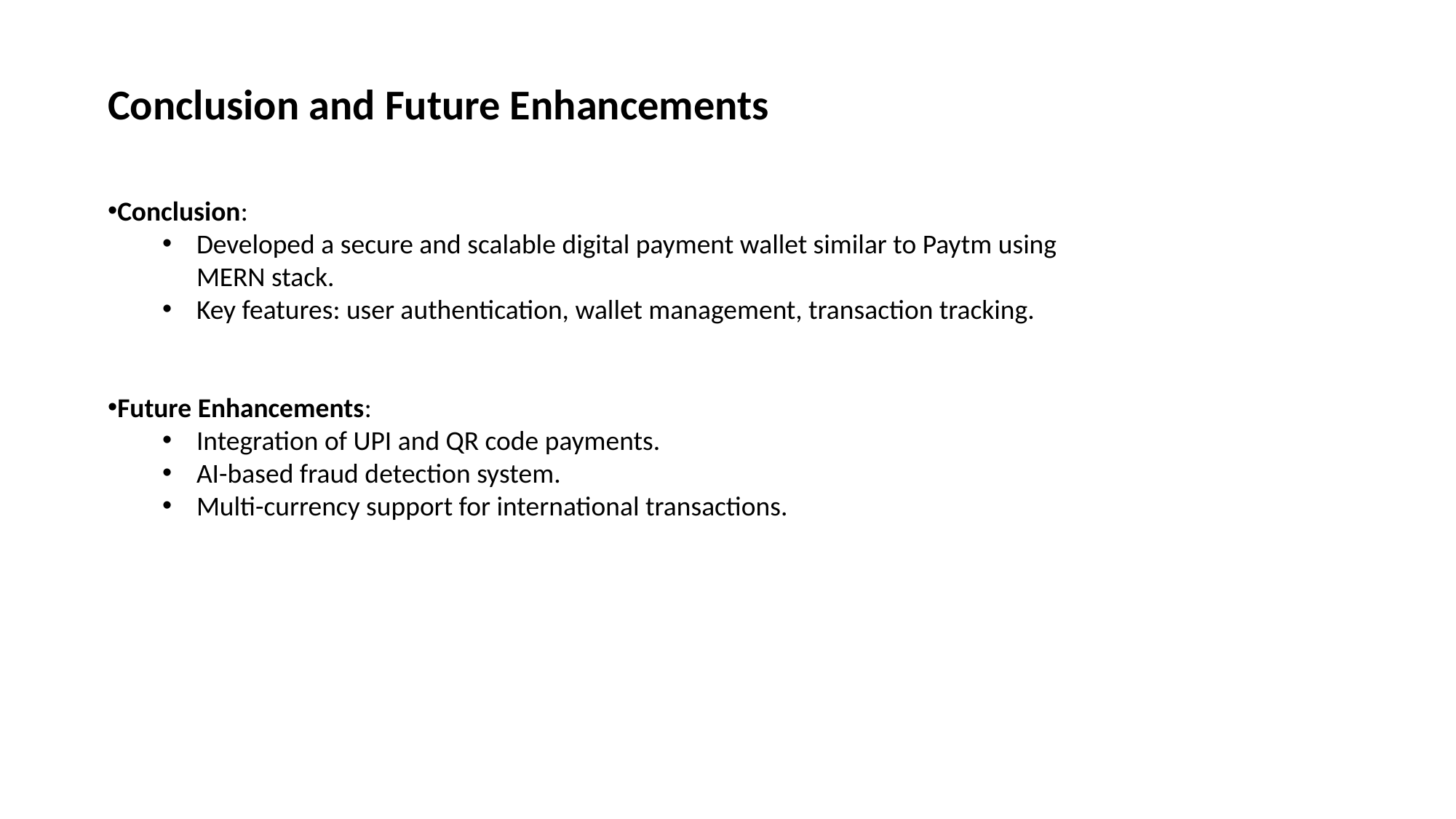

Conclusion and Future Enhancements

Conclusion:
Developed a secure and scalable digital payment wallet similar to Paytm using MERN stack.
Key features: user authentication, wallet management, transaction tracking.

Future Enhancements:
Integration of UPI and QR code payments.
AI-based fraud detection system.
Multi-currency support for international transactions.